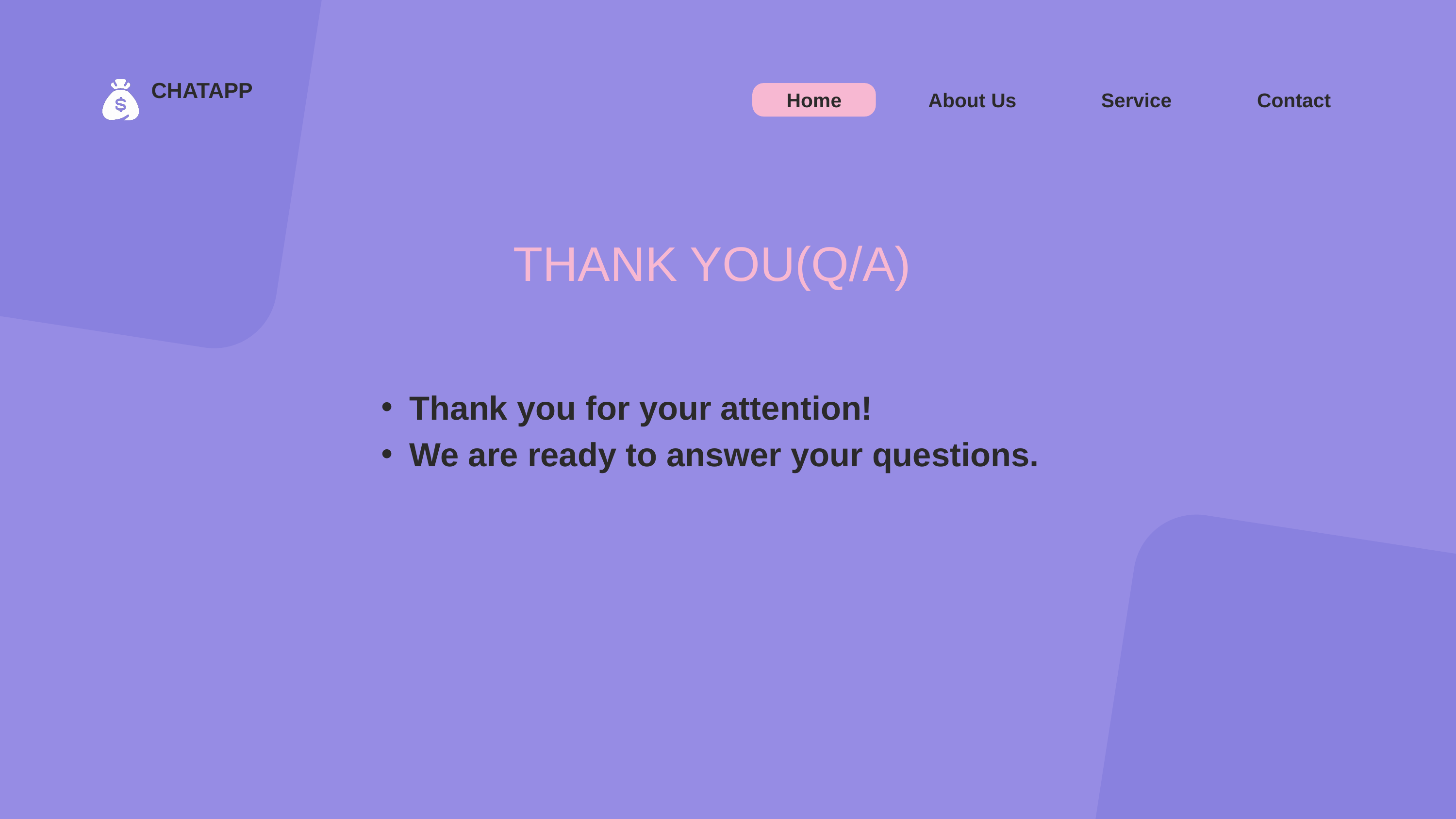

CHATAPP

Home
About Us
Service
Contact
THANK YOU(Q/A)

Thank you for your attention!
We are ready to answer your questions.